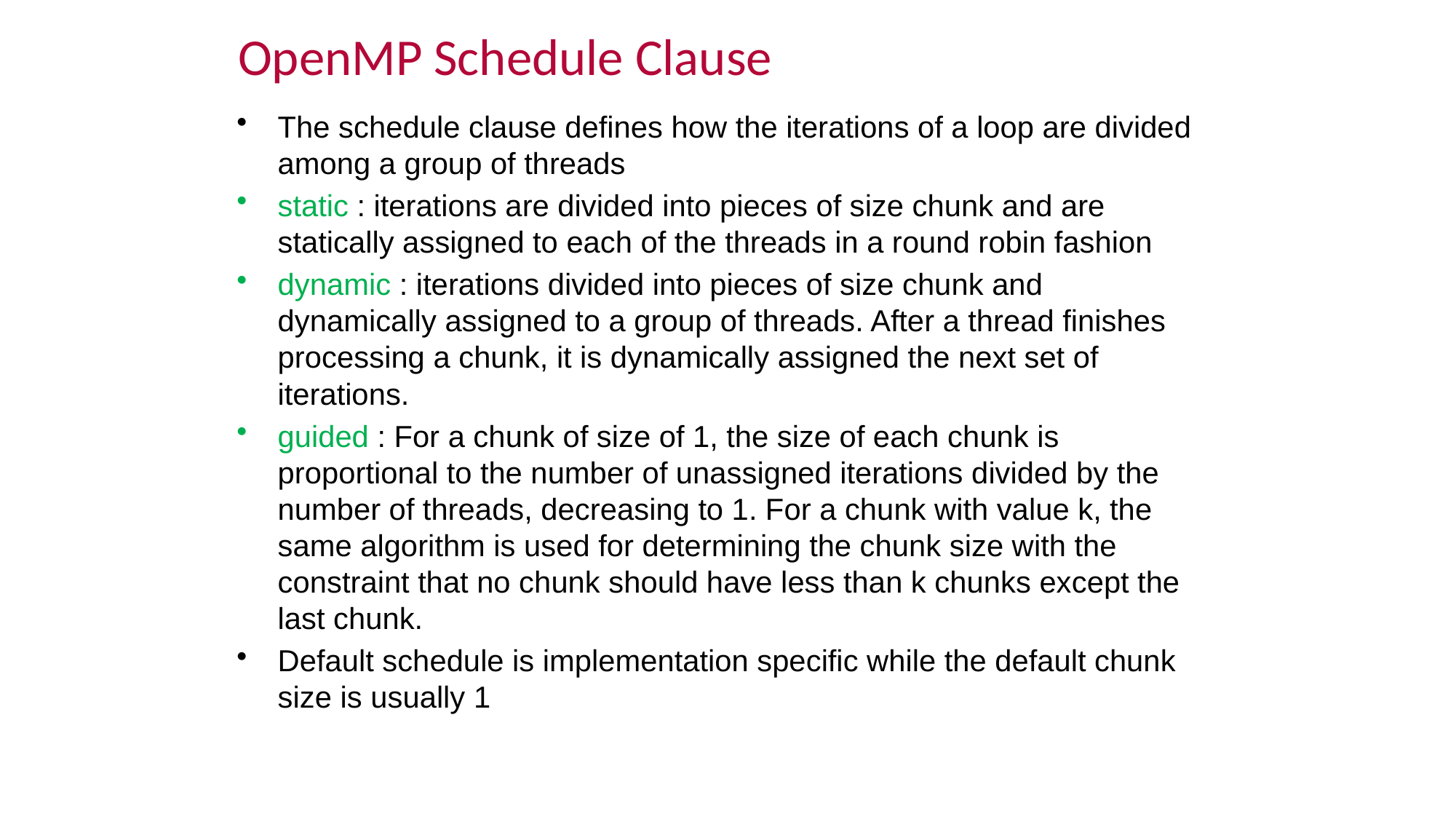

OpenMP Schedule Clause
The schedule clause defines how the iterations of a loop are divided among a group of threads
static : iterations are divided into pieces of size chunk and are statically assigned to each of the threads in a round robin fashion
dynamic : iterations divided into pieces of size chunk and dynamically assigned to a group of threads. After a thread finishes processing a chunk, it is dynamically assigned the next set of iterations.
guided : For a chunk of size of 1, the size of each chunk is proportional to the number of unassigned iterations divided by the number of threads, decreasing to 1. For a chunk with value k, the same algorithm is used for determining the chunk size with the constraint that no chunk should have less than k chunks except the last chunk.
Default schedule is implementation specific while the default chunk size is usually 1